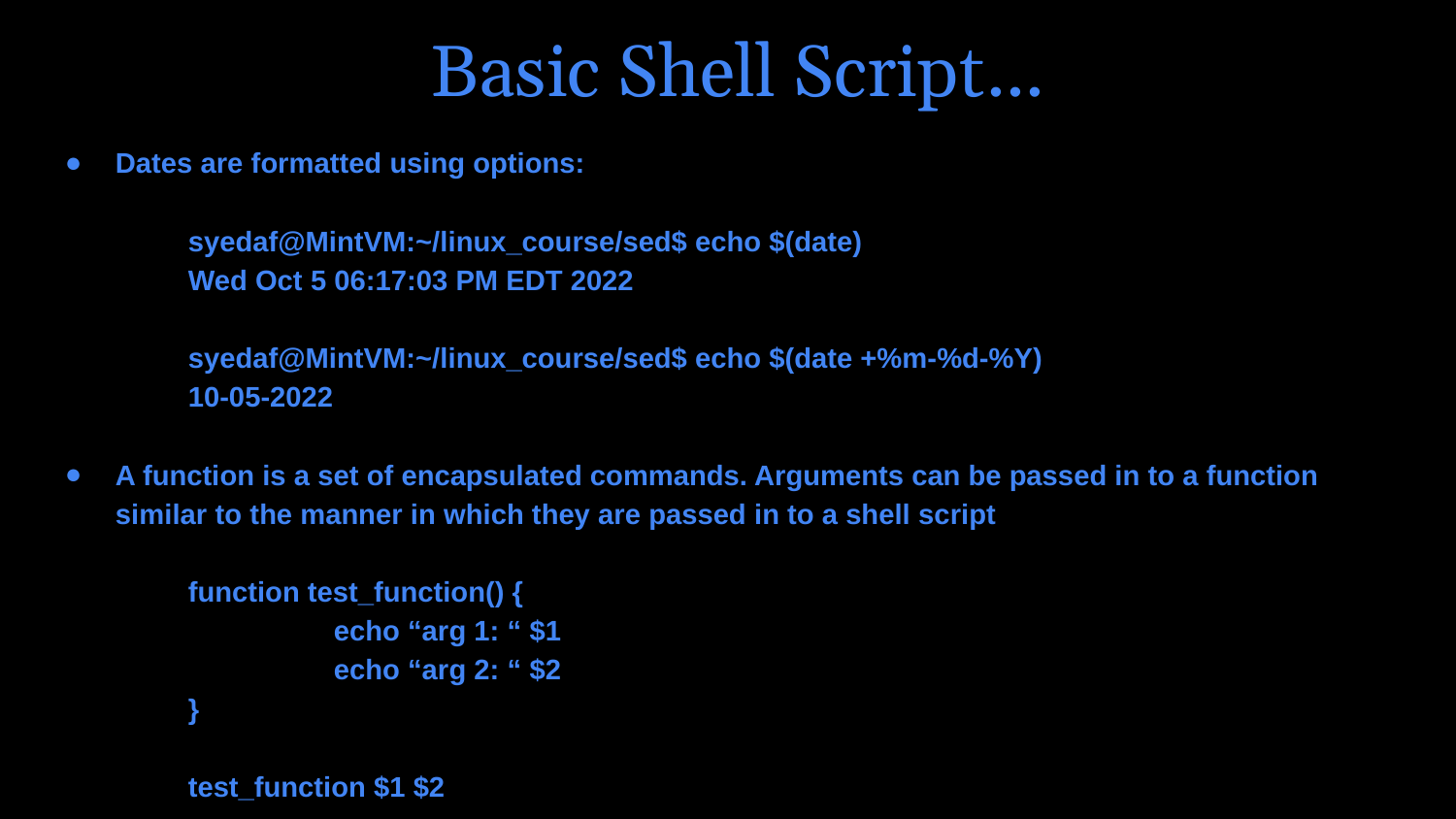

# Basic Shell Script…
Dates are formatted using options:

	syedaf@MintVM:~/linux_course/sed$ echo $(date)
Wed Oct 5 06:17:03 PM EDT 2022

syedaf@MintVM:~/linux_course/sed$ echo $(date +%m-%d-%Y)
10-05-2022

A function is a set of encapsulated commands. Arguments can be passed in to a function similar to the manner in which they are passed in to a shell script

	function test_function() {
		echo “arg 1: “ $1
		echo “arg 2: “ $2
	}

	test_function $1 $2